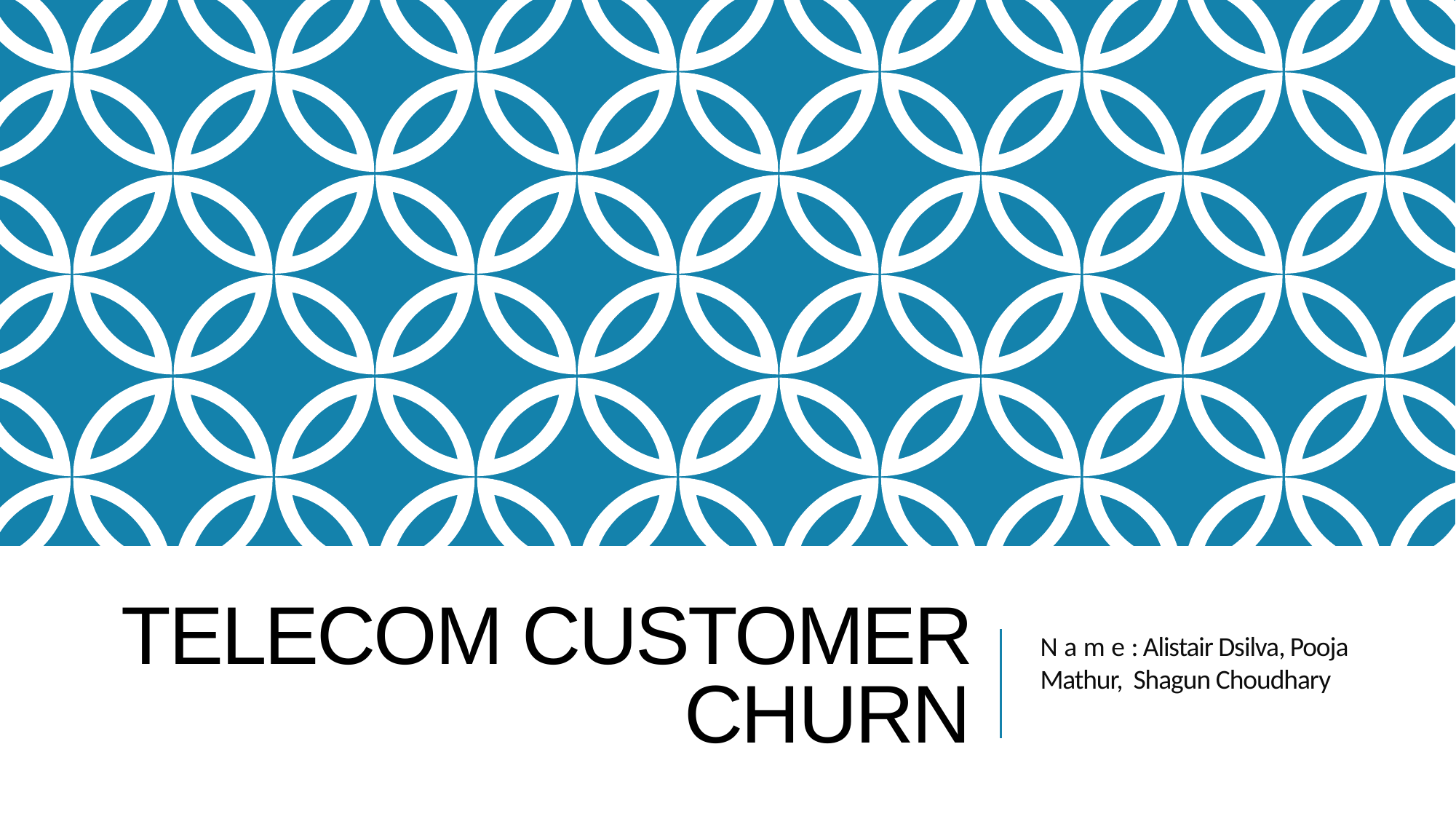

# TELECOM CUSTOMER CHURN
N a m e : Alistair Dsilva, Pooja Mathur,  Shagun Choudhary

ANALYSIS